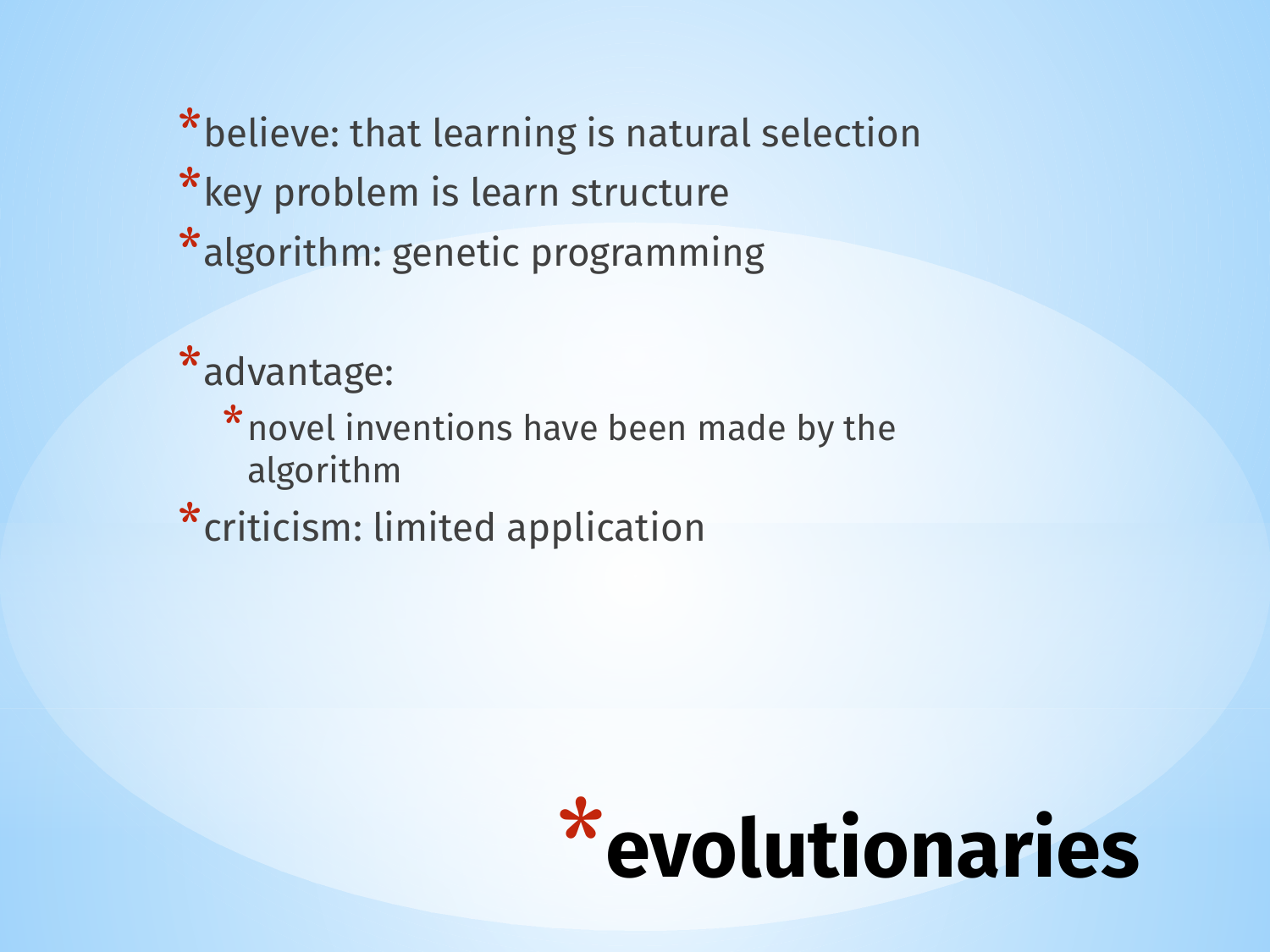

believe: that learning is natural selection
key problem is learn structure
algorithm: genetic programming

advantage:
novel inventions have been made by the algorithm
criticism: limited application

# evolutionaries